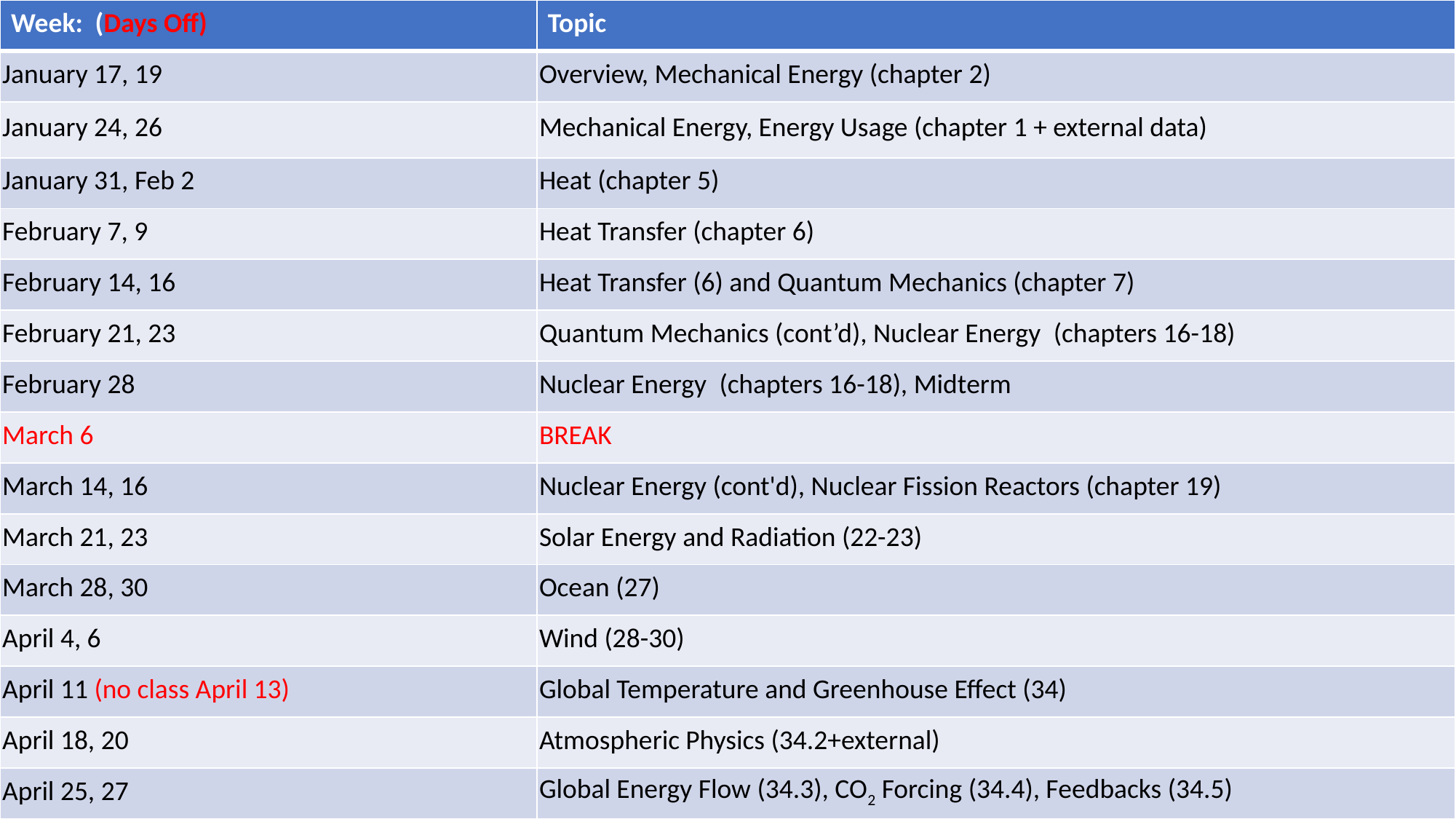

| Week: (Days Off) | Topic |
| --- | --- |
| January 17, 19 | Overview, Mechanical Energy (chapter 2) |
| January 24, 26 | Mechanical Energy, Energy Usage (chapter 1 + external data) |
| January 31, Feb 2 | Heat (chapter 5) |
| February 7, 9 | Heat Transfer (chapter 6) |
| February 14, 16 | Heat Transfer (6) and Quantum Mechanics (chapter 7) |
| February 21, 23 | Quantum Mechanics (cont’d), Nuclear Energy  (chapters 16-18) |
| February 28 | Nuclear Energy  (chapters 16-18), Midterm |
| March 6 | BREAK |
| March 14, 16 | Nuclear Energy (cont'd), Nuclear Fission Reactors (chapter 19) |
| March 21, 23 | Solar Energy and Radiation (22-23) |
| March 28, 30 | Ocean (27) |
| April 4, 6 | Wind (28-30) |
| April 11 (no class April 13) | Global Temperature and Greenhouse Effect (34) |
| April 18, 20 | Atmospheric Physics (34.2+external) |
| April 25, 27 | Global Energy Flow (34.3), CO2 Forcing (34.4), Feedbacks (34.5) |
#